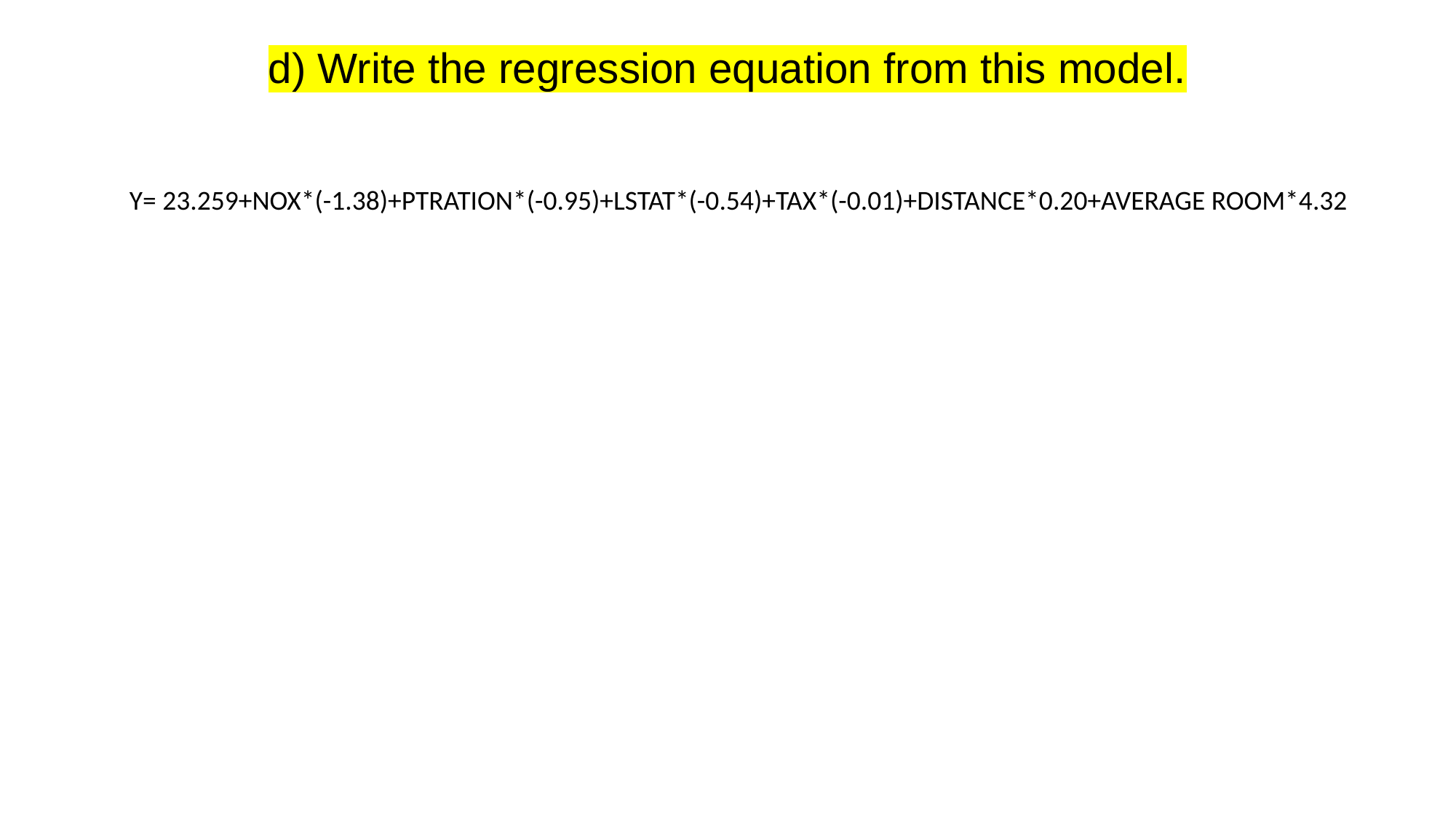

# d) Write the regression equation from this model.
Y= 23.259+NOX*(-1.38)+PTRATION*(-0.95)+LSTAT*(-0.54)+TAX*(-0.01)+DISTANCE*0.20+AVERAGE ROOM*4.32